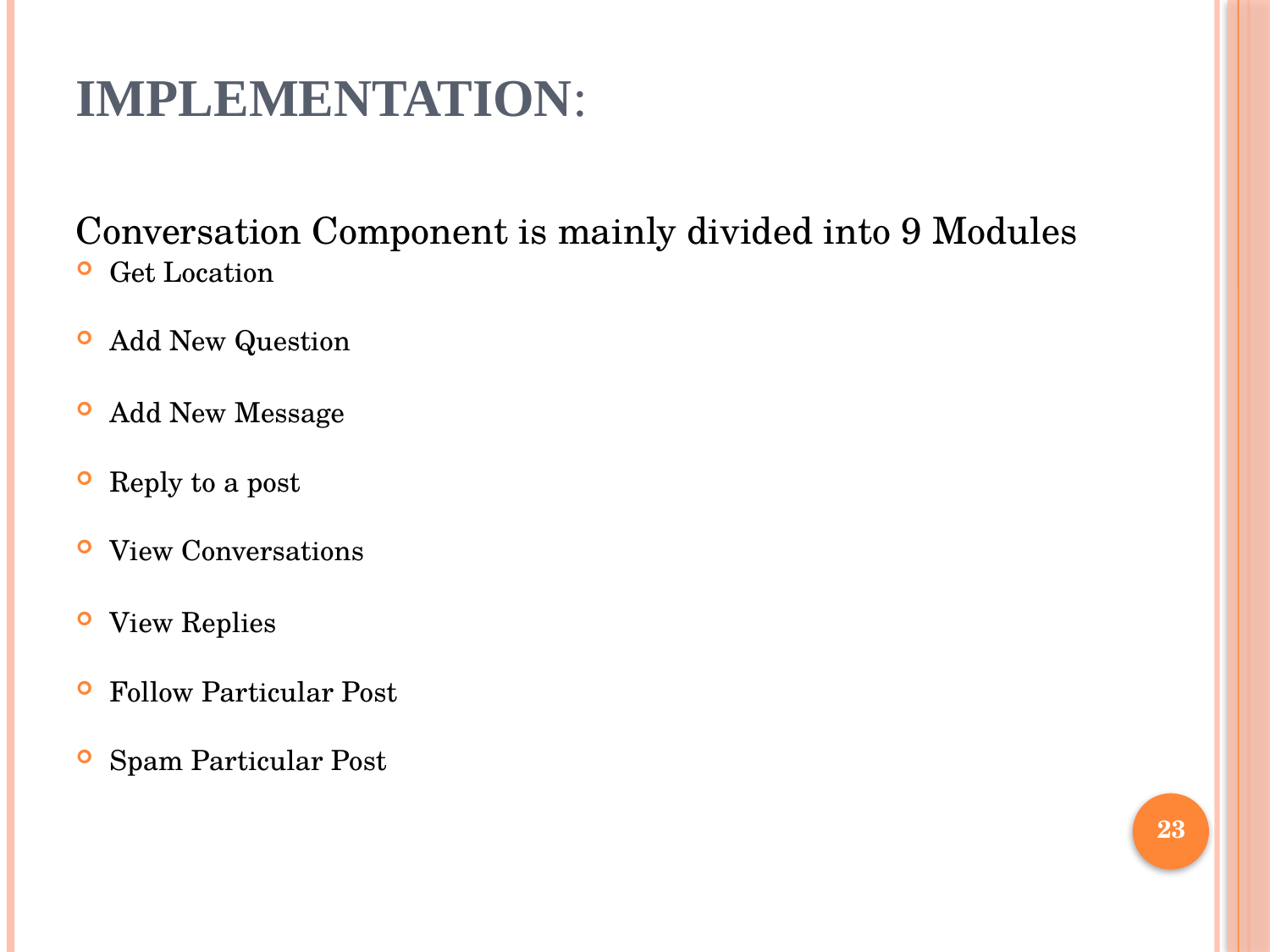

# IMPLEMENTATION:
Conversation Component is mainly divided into 9 Modules
Get Location
Add New Question

Add New Message
Reply to a post
View Conversations

View Replies
Follow Particular Post
Spam Particular Post

23